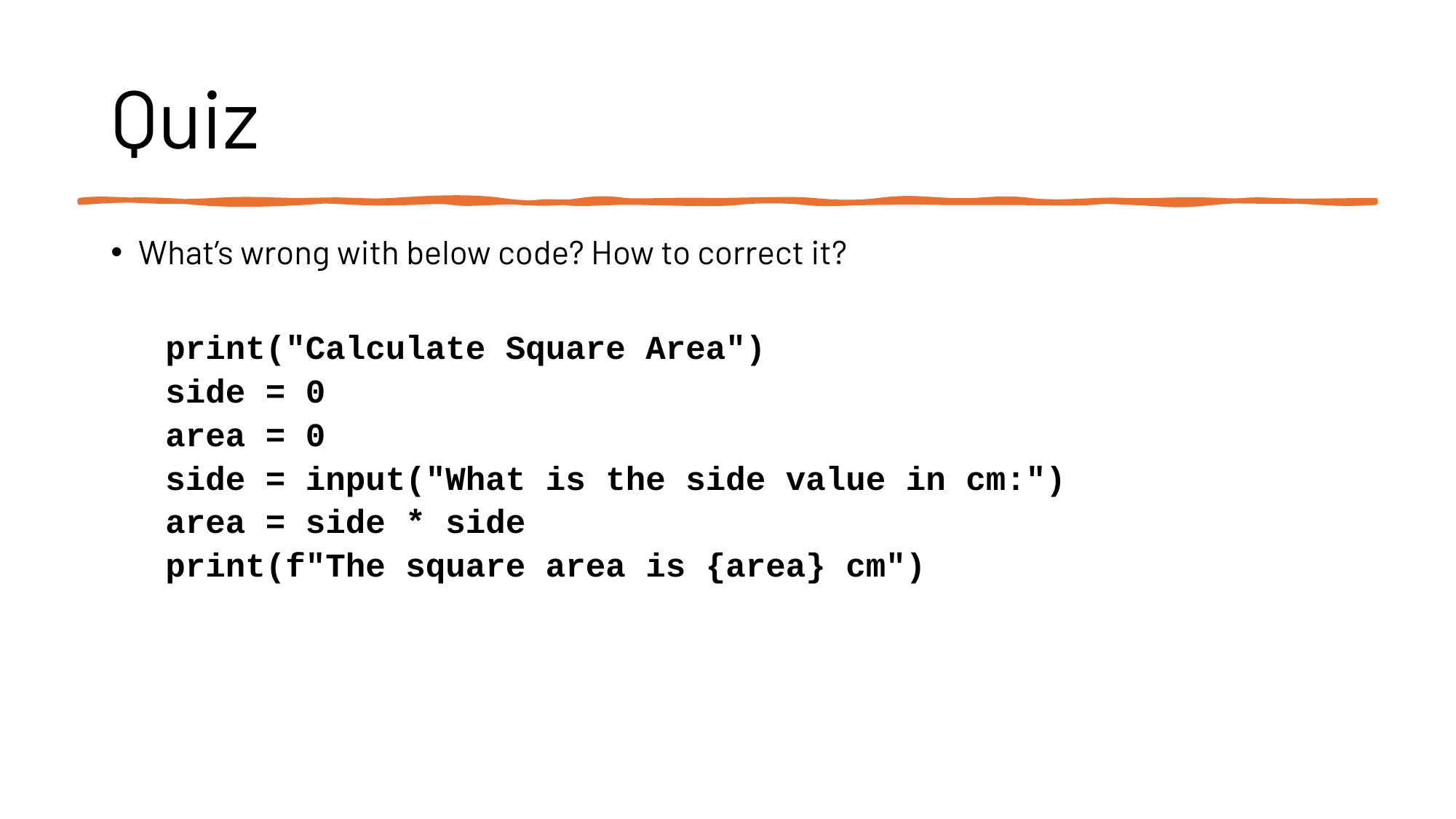

# Quiz

What’s wrong with below code? How to correct it?

print("Calculate Square Area")
side = 0
area = 0
side = input("What is the side value in cm:")
area = side * side
print(f"The square area is {area} cm")